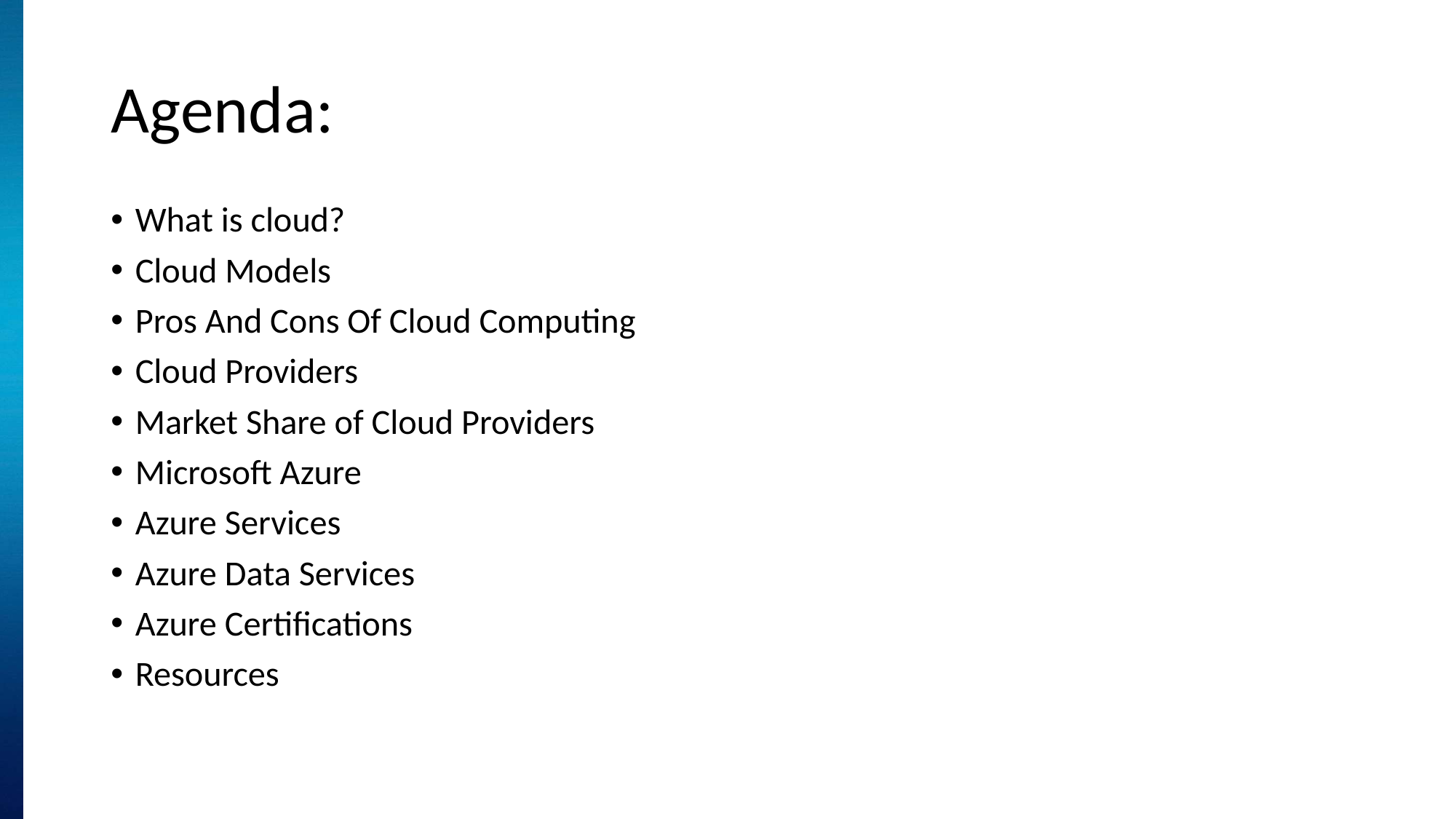

# Agenda:
What is cloud?
Cloud Models
Pros And Cons Of Cloud Computing
Cloud Providers
Market Share of Cloud Providers
Microsoft Azure
Azure Services
Azure Data Services
Azure Certifications
Resources